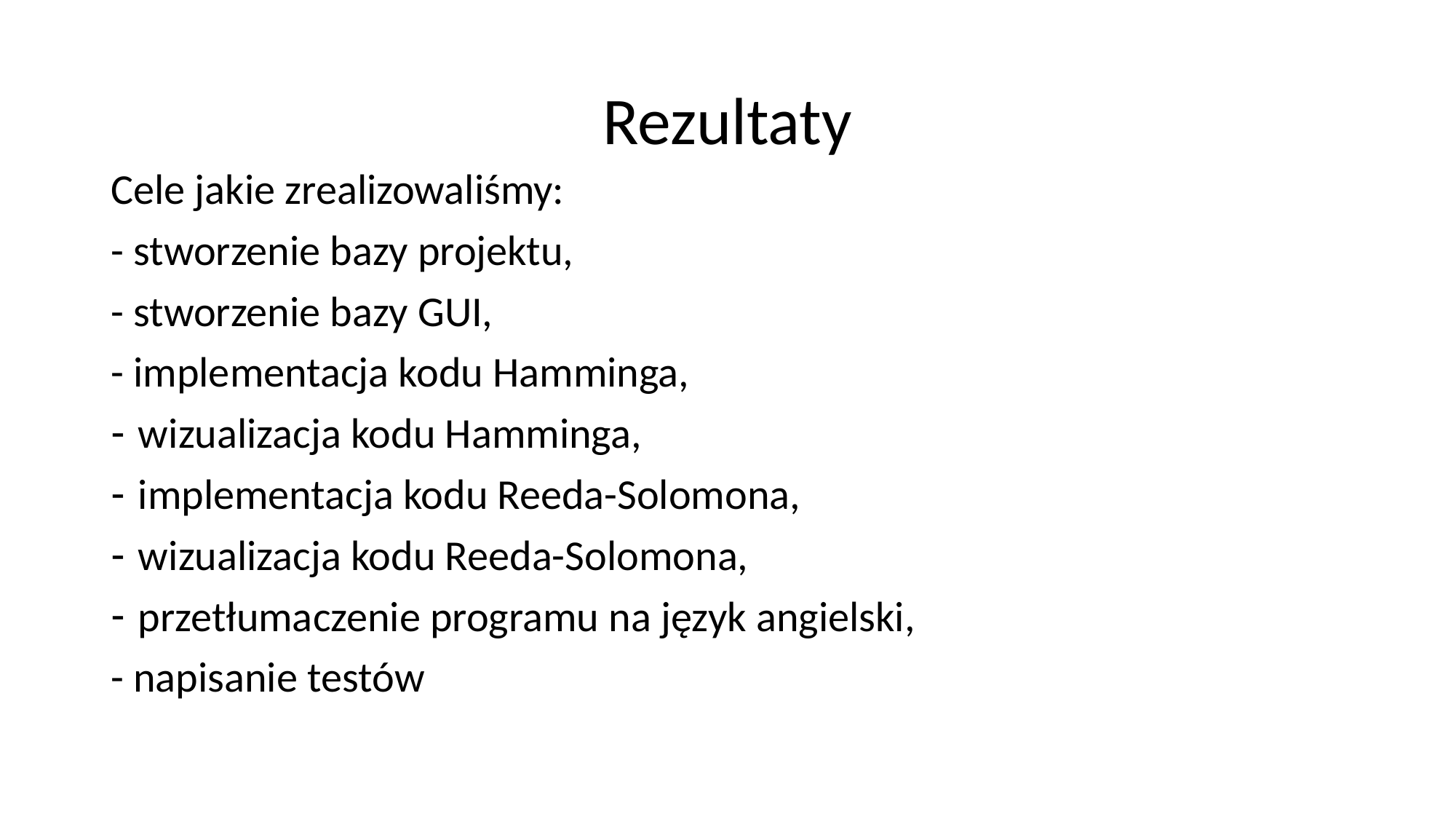

# Rezultaty
Cele jakie zrealizowaliśmy:
- stworzenie bazy projektu,
- stworzenie bazy GUI,
- implementacja kodu Hamminga,
wizualizacja kodu Hamminga,
implementacja kodu Reeda-Solomona,
wizualizacja kodu Reeda-Solomona,
przetłumaczenie programu na język angielski,
- napisanie testów